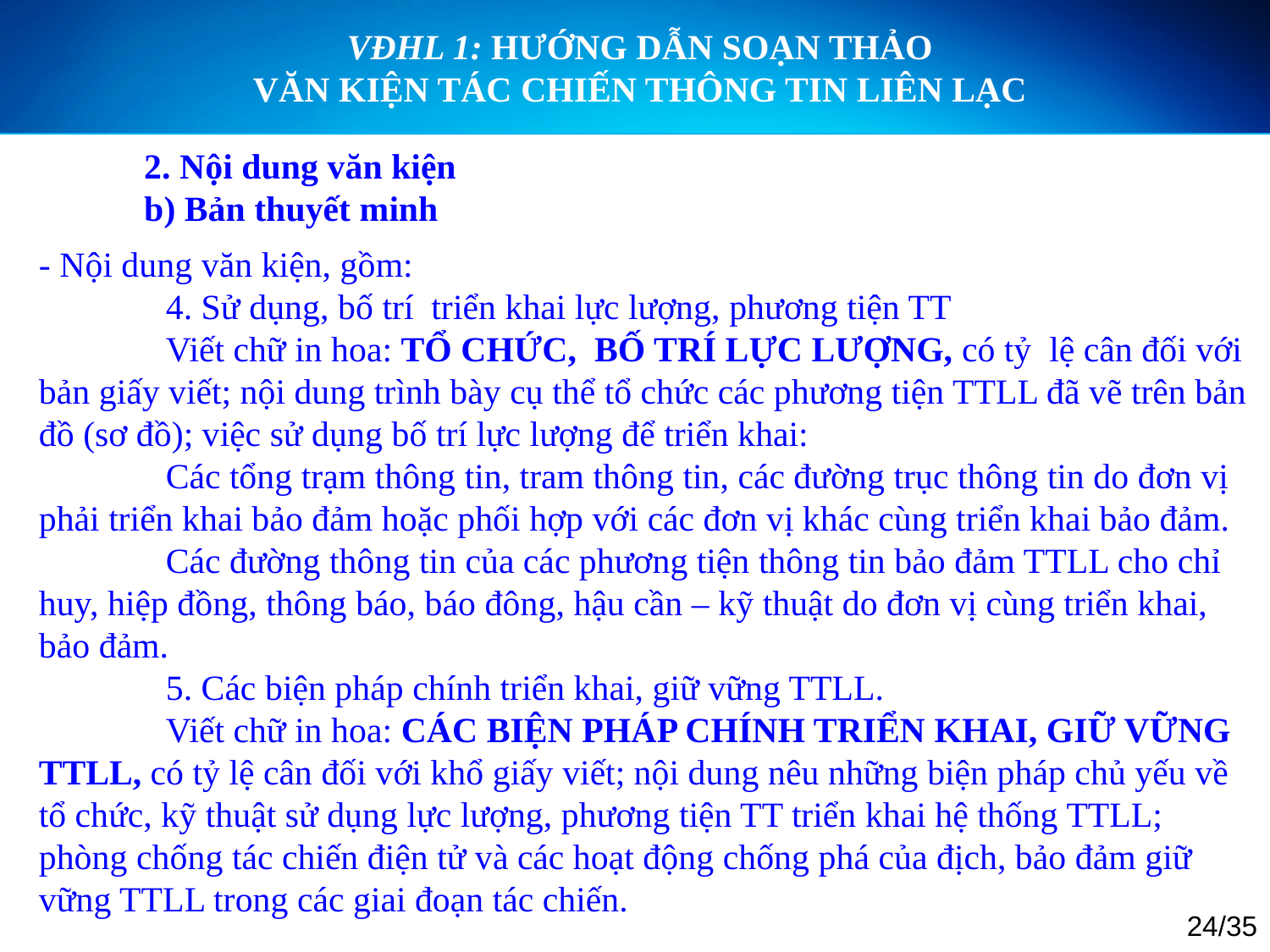

VĐHL 1: HƯỚNG DẪN SOẠN THẢO
VĂN KIỆN TÁC CHIẾN THÔNG TIN LIÊN LẠC
	2. Nội dung văn kiện
	b) Bản thuyết minh
- Nội dung văn kiện, gồm:
	4. Sử dụng, bố trí  triển khai lực lượng, phương tiện TT
	Viết chữ in hoa: TỔ CHỨC,  BỐ TRÍ LỰC LƯỢNG, có tỷ  lệ cân đối với bản giấy viết; nội dung trình bày cụ thể tổ chức các phương tiện TTLL đã vẽ trên bản đồ (sơ đồ); việc sử dụng bố trí lực lượng để triển khai:
	Các tổng trạm thông tin, tram thông tin, các đường trục thông tin do đơn vị phải triển khai bảo đảm hoặc phối hợp với các đơn vị khác cùng triển khai bảo đảm.
	Các đường thông tin của các phương tiện thông tin bảo đảm TTLL cho chỉ huy, hiệp đồng, thông báo, báo đông, hậu cần – kỹ thuật do đơn vị cùng triển khai, bảo đảm.
	5. Các biện pháp chính triển khai, giữ vững TTLL.
	Viết chữ in hoa: CÁC BIỆN PHÁP CHÍNH TRIỂN KHAI, GIỮ VỮNG TTLL, có tỷ lệ cân đối với khổ giấy viết; nội dung nêu những biện pháp chủ yếu về tổ chức, kỹ thuật sử dụng lực lượng, phương tiện TT triển khai hệ thống TTLL; phòng chống tác chiến điện tử và các hoạt động chống phá của địch, bảo đảm giữ vững TTLL trong các giai đoạn tác chiến.
24/35